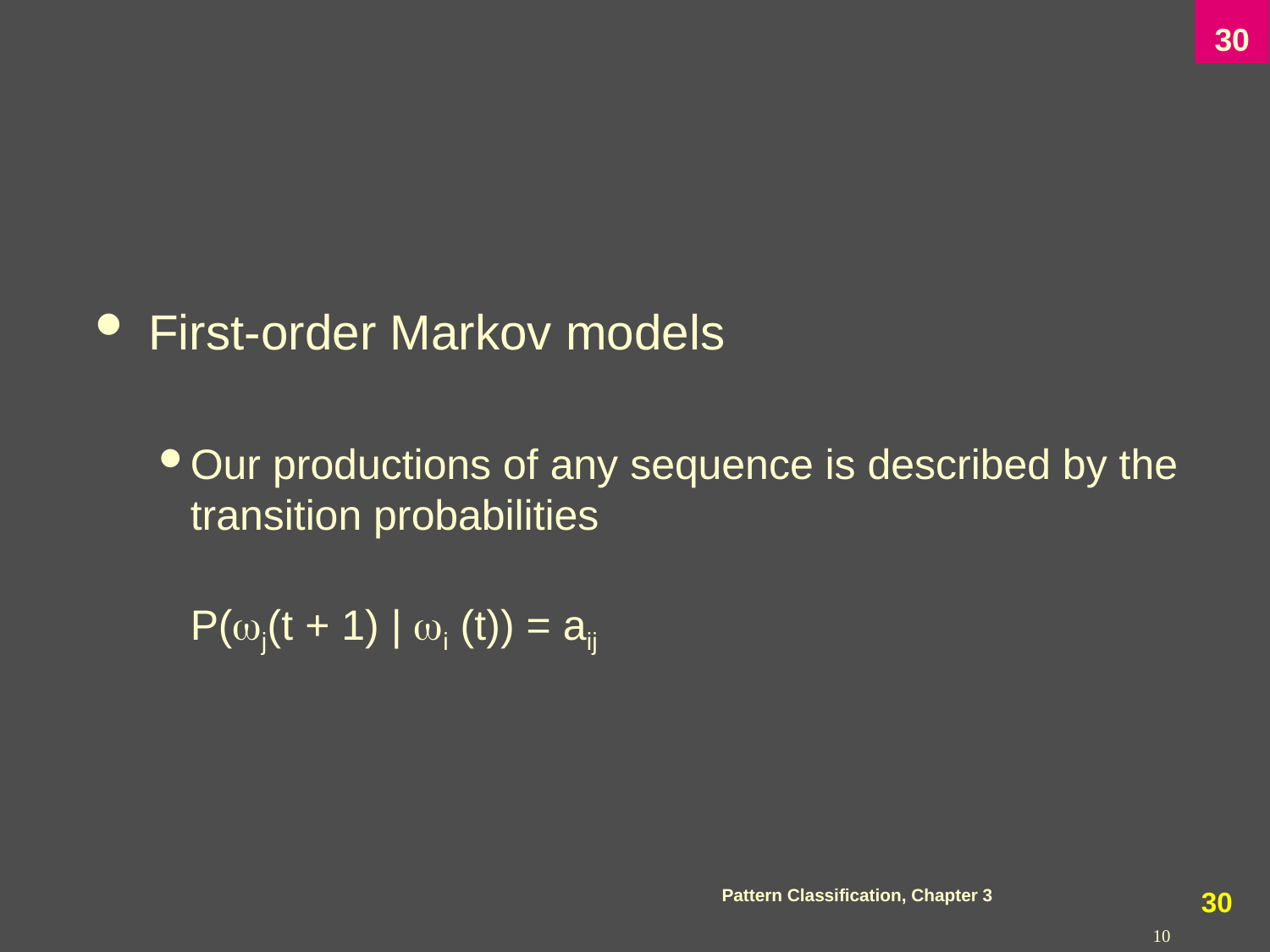

First-order Markov models

Our productions of any sequence is described by the transition probabilities
P(ωj(t + 1) | ωi (t)) = aij
Pattern Classification, Chapter 3
30

10